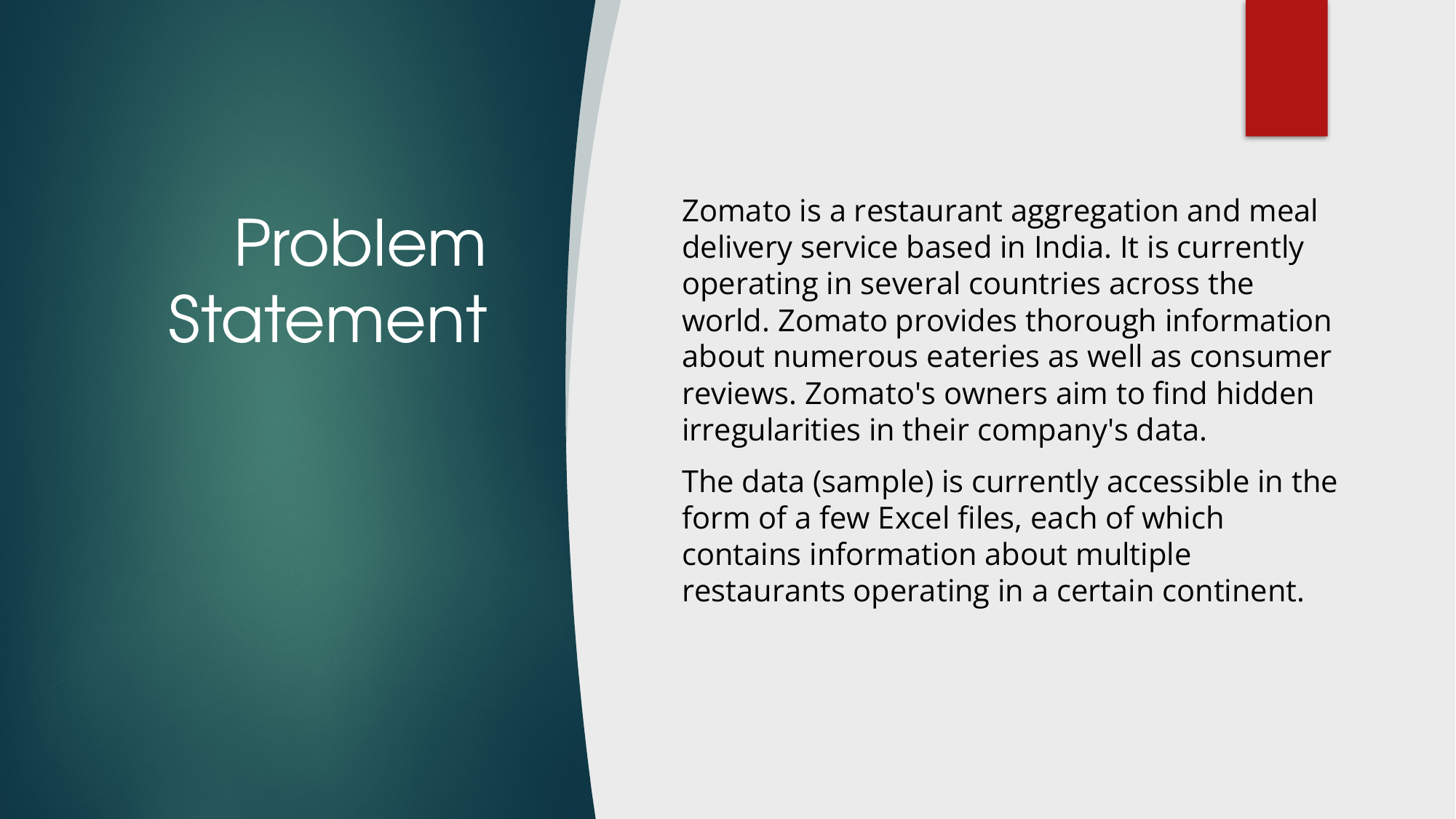

Zomato is a restaurant aggregation and meal delivery service based in India. It is currently operating in several countries across the world. Zomato provides thorough information about numerous eateries as well as consumer reviews. Zomato's owners aim to find hidden irregularities in their company's data.
The data (sample) is currently accessible in the form of a few Excel files, each of which contains information about multiple restaurants operating in a certain continent.
# Problem Statement